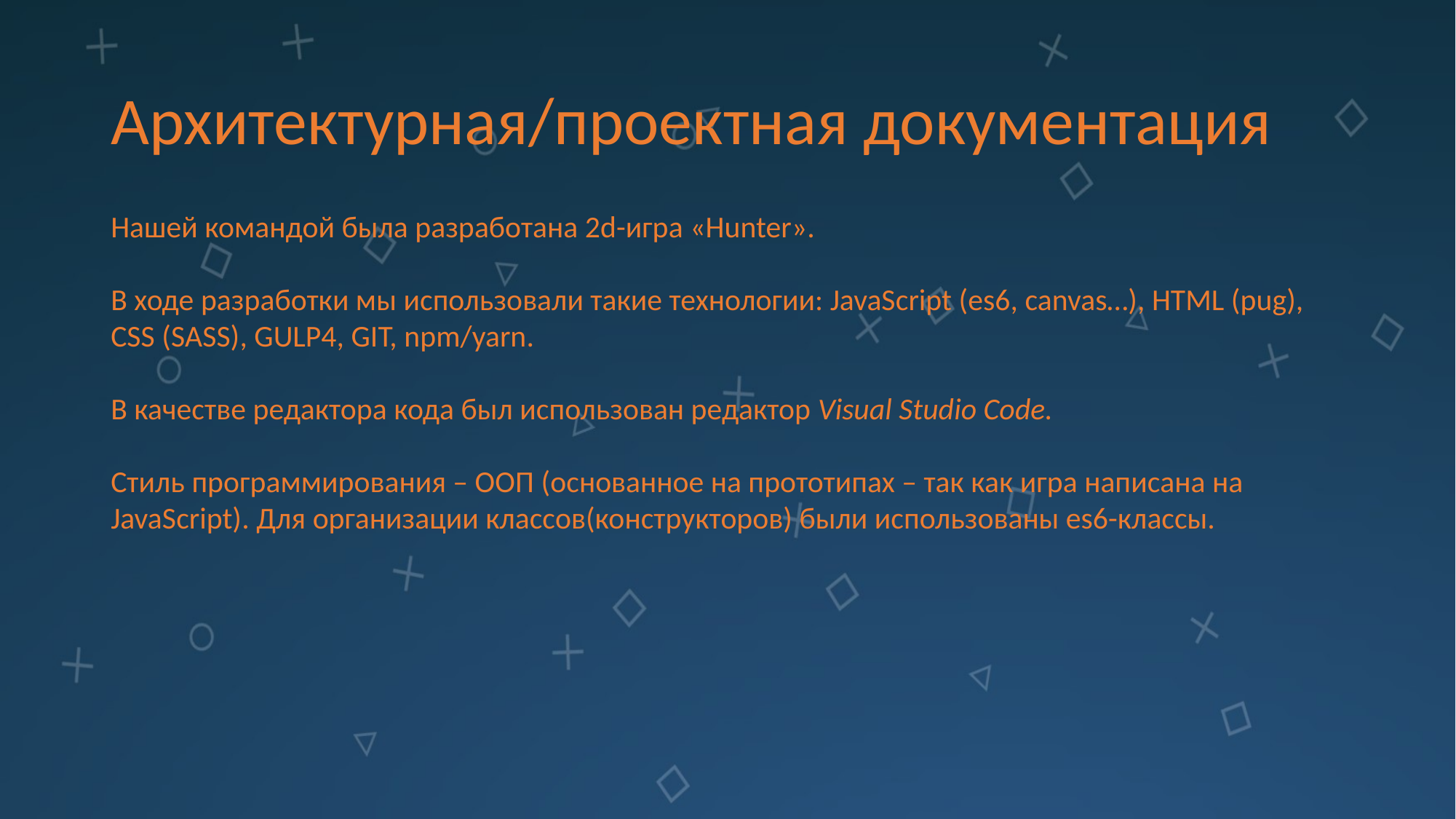

# Архитектурная/проектная документация
Нашей командой была разработана 2d-игра «Hunter».

В ходе разработки мы использовали такие технологии: JavaScript (es6, canvas…), HTML (pug), CSS (SASS), GULP4, GIT, npm/yarn.

В качестве редактора кода был использован редактор Visual Studio Code.

Стиль программирования – ООП (основанное на прототипах – так как игра написана на JavaScript). Для организации классов(конструкторов) были использованы es6-классы.